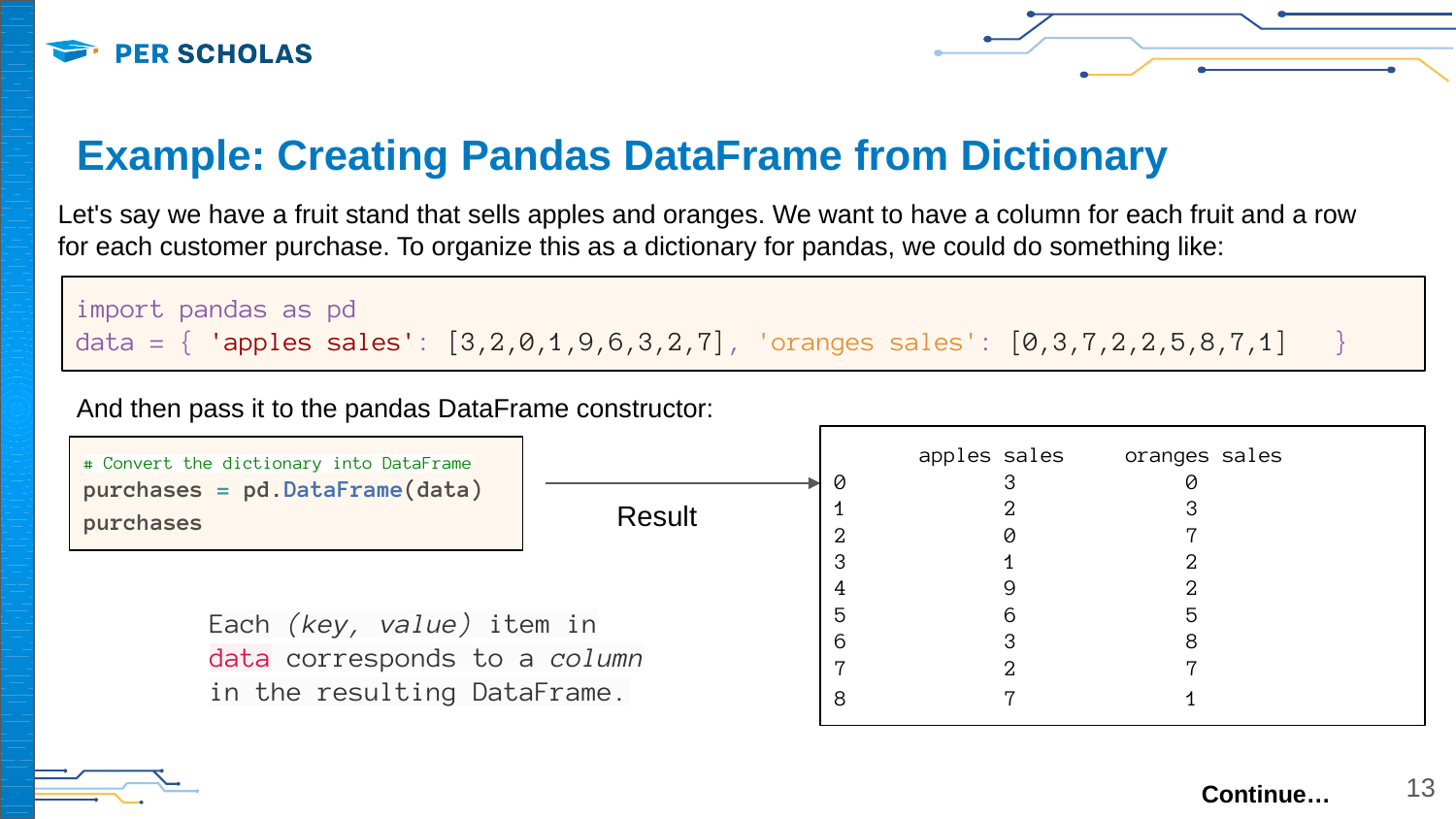

# Example: Creating Pandas DataFrame from Dictionary
Let's say we have a fruit stand that sells apples and oranges. We want to have a column for each fruit and a row for each customer purchase. To organize this as a dictionary for pandas, we could do something like:
import pandas as pd
data = { 'apples sales': [3,2,0,1,9,6,3,2,7], 'oranges sales': [0,3,7,2,2,5,8,7,1]   }
And then pass it to the pandas DataFrame constructor:
       apples sales     oranges sales
0             3              0
1             2              3
2             0              7
3             1              2
4             9              2
5             6              5
6             3              8
7             2              7
8             7              1
# Convert the dictionary into DataFrame
purchases = pd.DataFrame(data)
purchases
Result
Each (key, value) item in data corresponds to a column in the resulting DataFrame.
13
Continue…